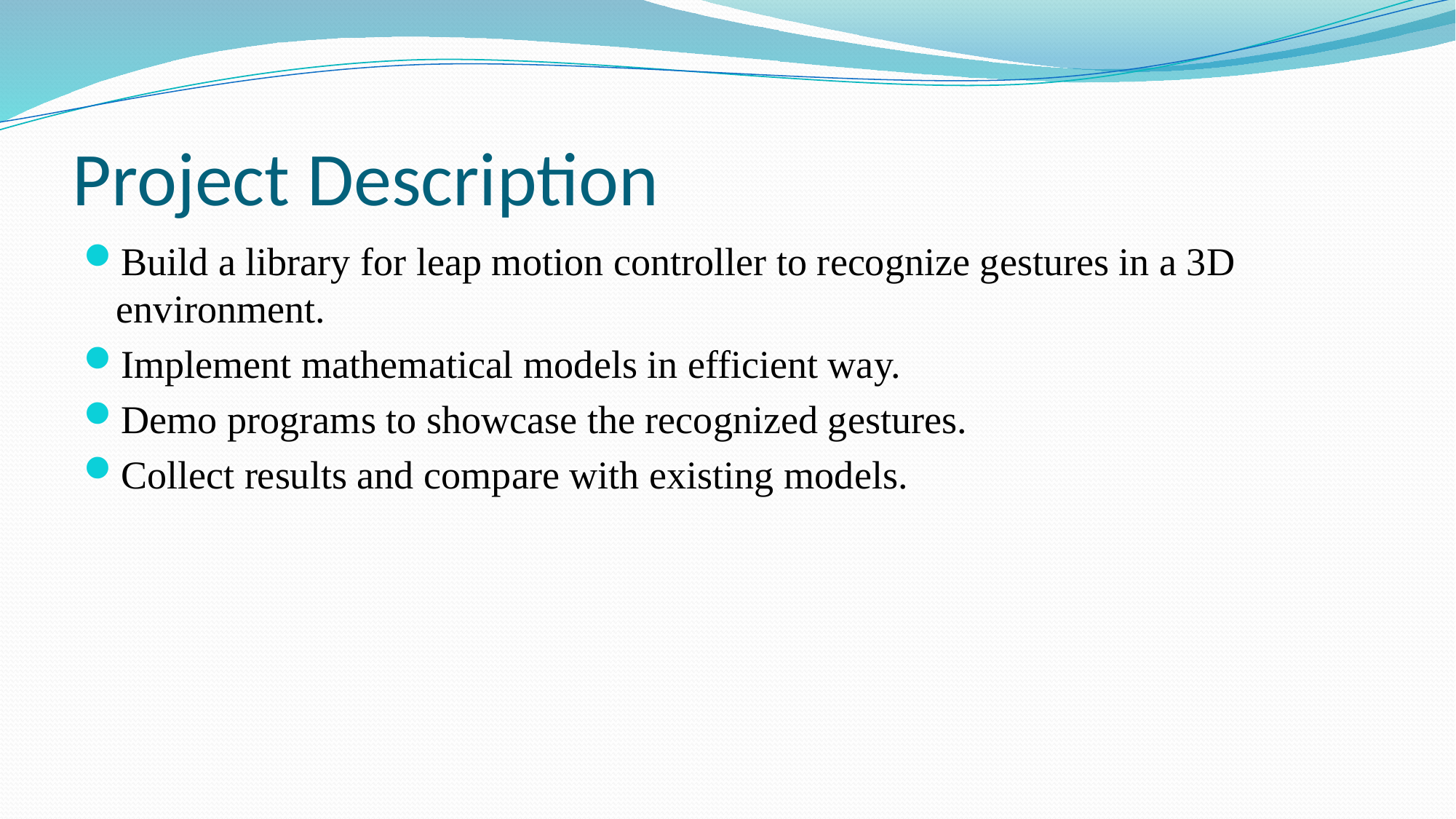

# Project Description
Build a library for leap motion controller to recognize gestures in a 3D environment.
Implement mathematical models in efficient way.
Demo programs to showcase the recognized gestures.
Collect results and compare with existing models.